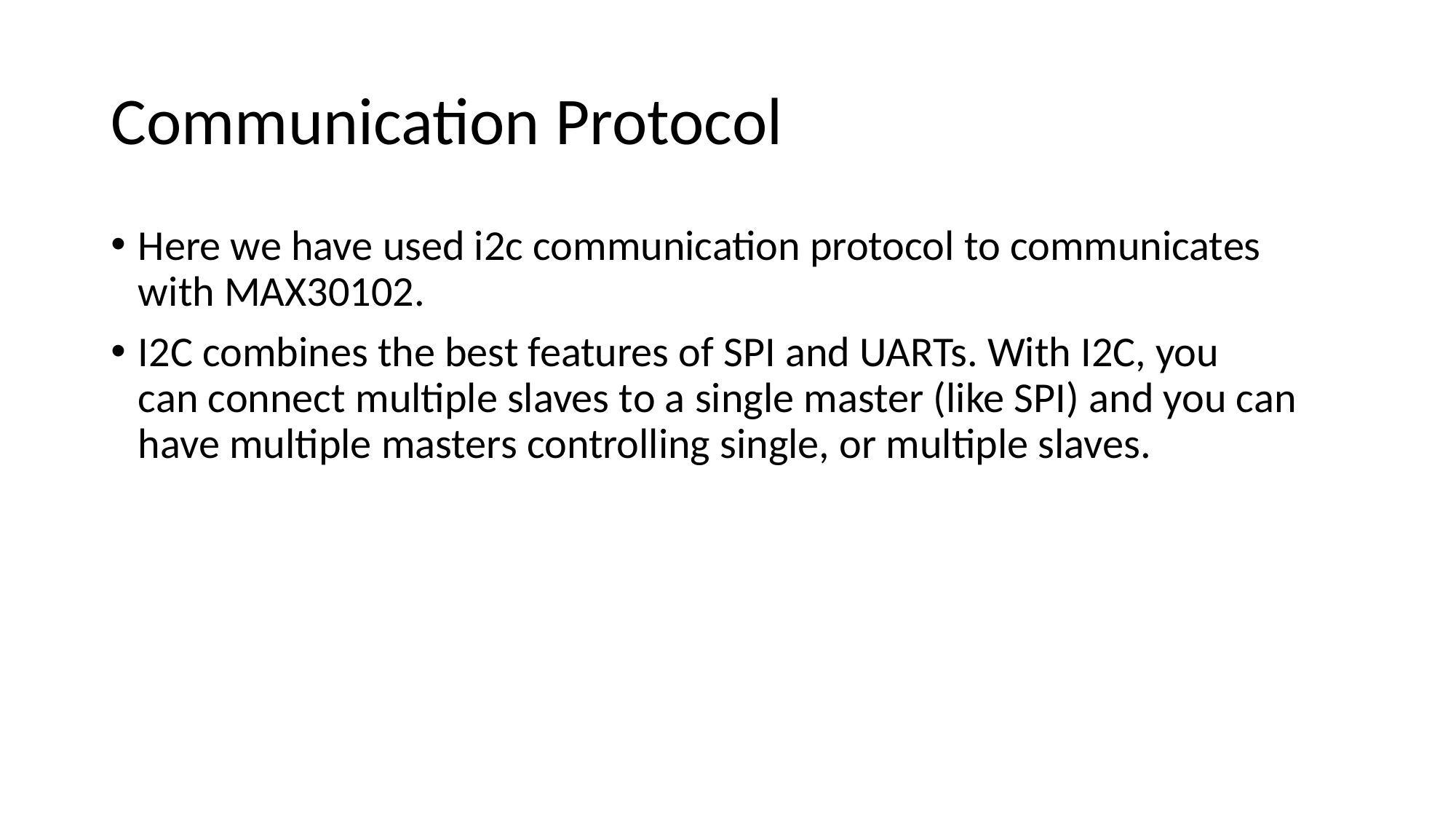

# Communication Protocol
Here we have used i2c communication protocol to communicates with MAX30102.
I2C combines the best features of SPI and UARTs. With I2C, you can connect multiple slaves to a single master (like SPI) and you can have multiple masters controlling single, or multiple slaves.